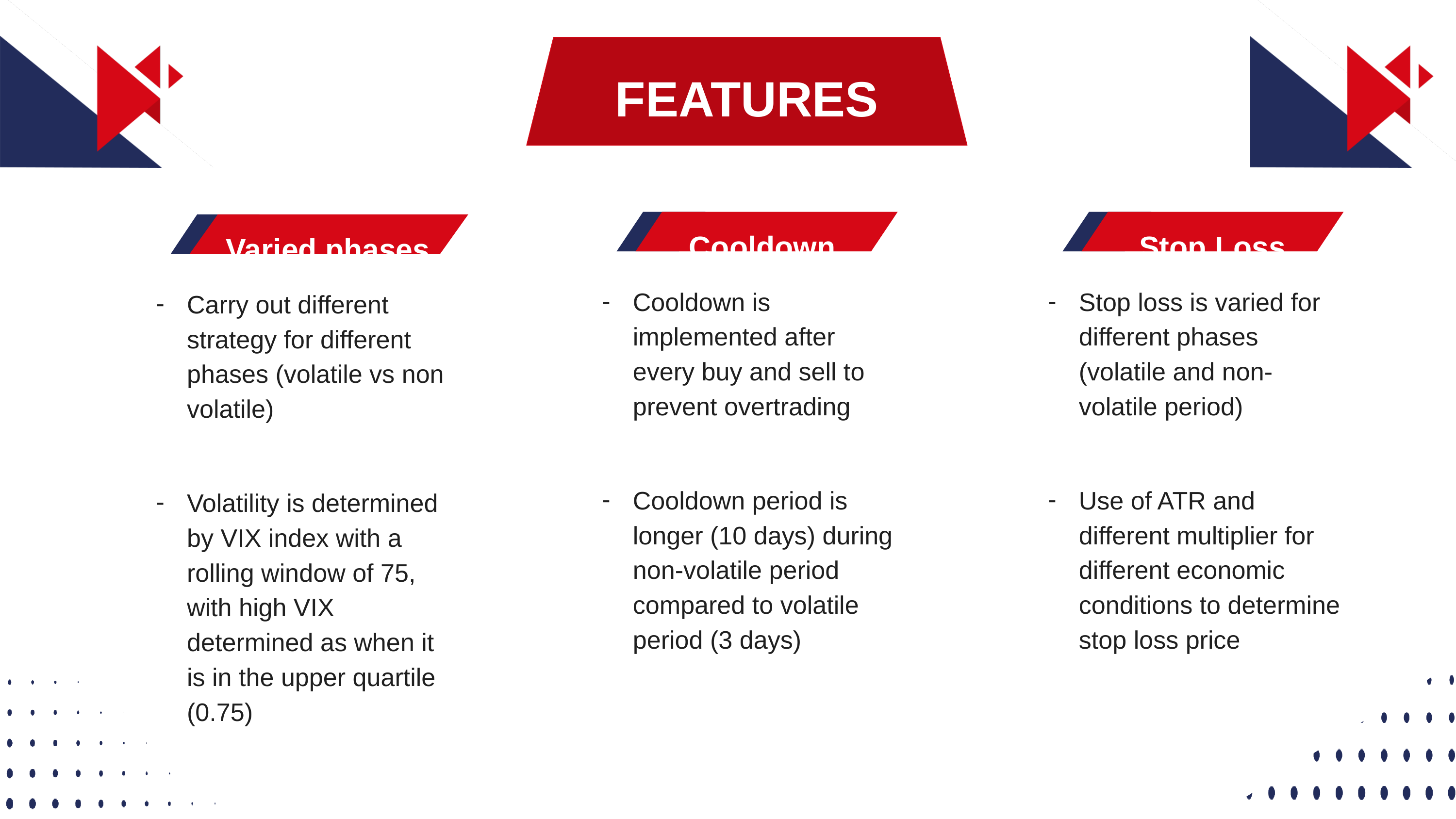

FEATURES

Cooldown
Stop Loss
Varied phases
Cooldown is implemented after every buy and sell to prevent overtrading

Cooldown period is longer (10 days) during non-volatile period compared to volatile period (3 days)
Stop loss is varied for different phases (volatile and non-volatile period)

Use of ATR and different multiplier for different economic conditions to determine stop loss price
Carry out different strategy for different phases (volatile vs non volatile)

Volatility is determined by VIX index with a rolling window of 75, with high VIX determined as when it is in the upper quartile (0.75)